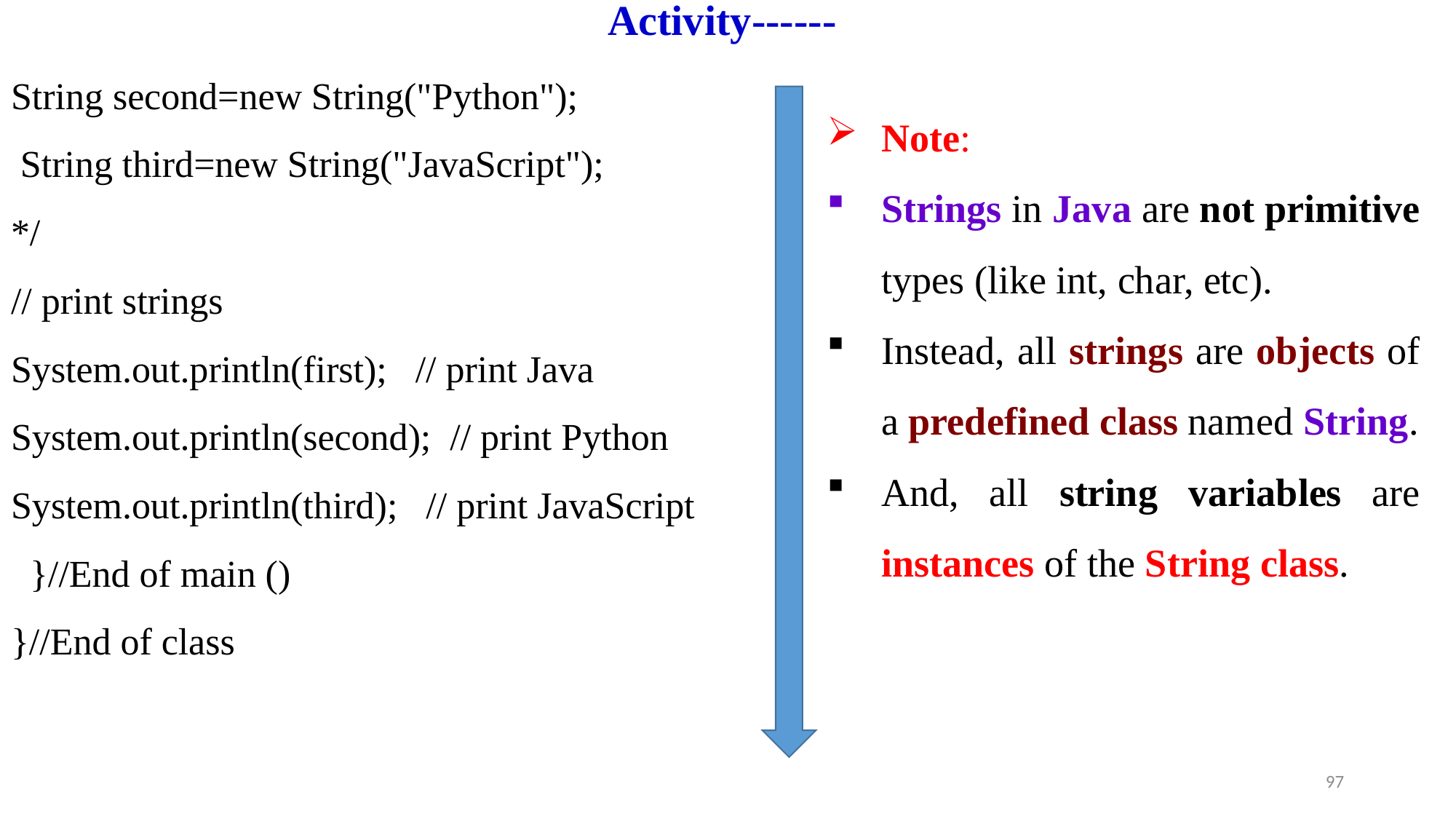

# Activity------
String second=new String("Python");
 String third=new String("JavaScript");
*/
// print strings
System.out.println(first);   // print Java
System.out.println(second);  // print Python
System.out.println(third);   // print JavaScript
  }//End of main ()
}//End of class

Note:
Strings in Java are not primitive types (like int, char, etc).
Instead, all strings are objects of a predefined class named String.
And, all string variables are instances of the String class.

97